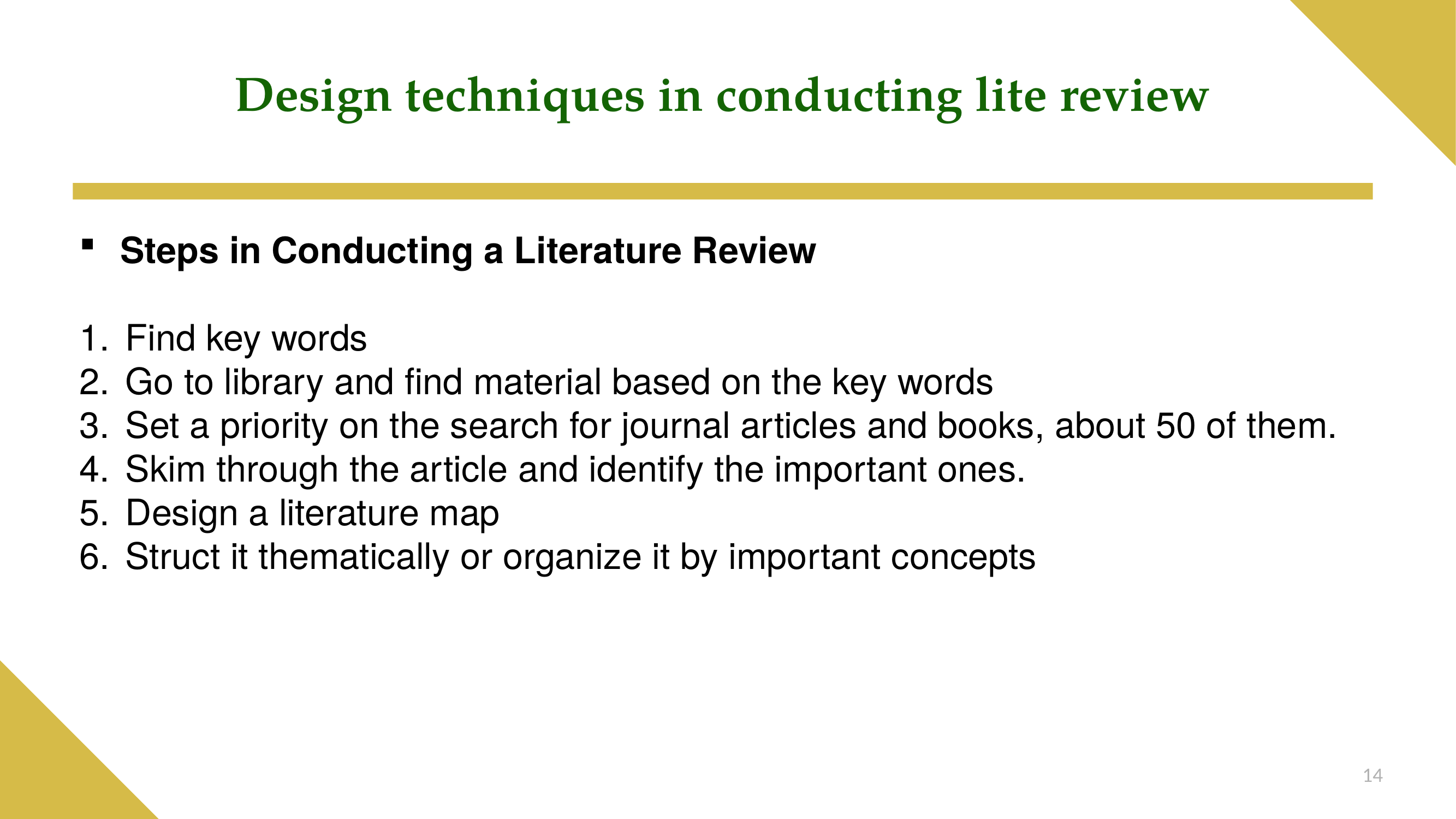

# Design techniques in conducting lite review

Steps in Conducting a Literature Review

Find key words
Go to library and find material based on the key words
Set a priority on the search for journal articles and books, about 50 of them.
Skim through the article and identify the important ones.
Design a literature map
Struct it thematically or organize it by important concepts

14